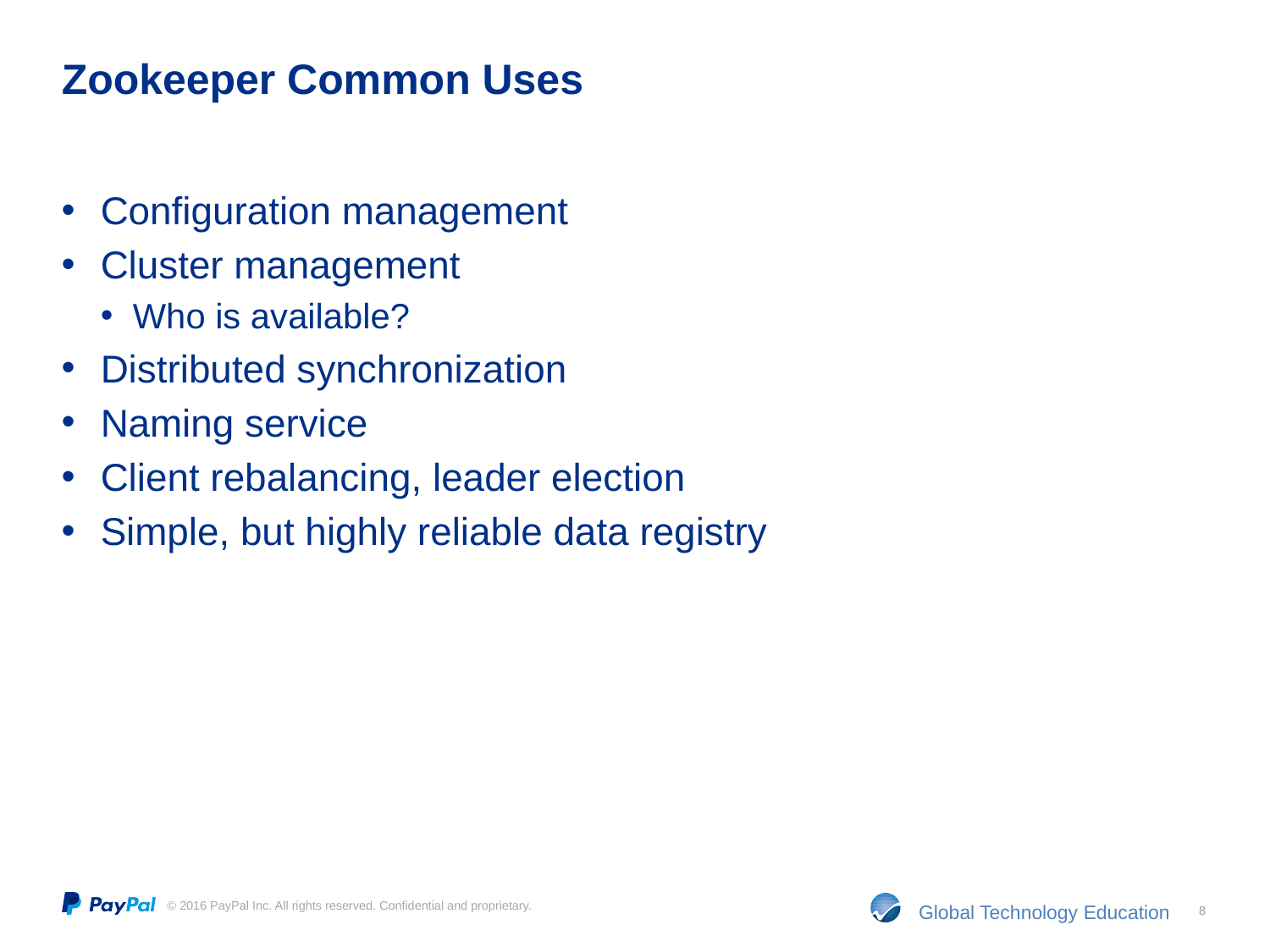

# Zookeeper Common Uses
Configuration management
Cluster management
Who is available?
Distributed synchronization
Naming service
Client rebalancing, leader election
Simple, but highly reliable data registry
8